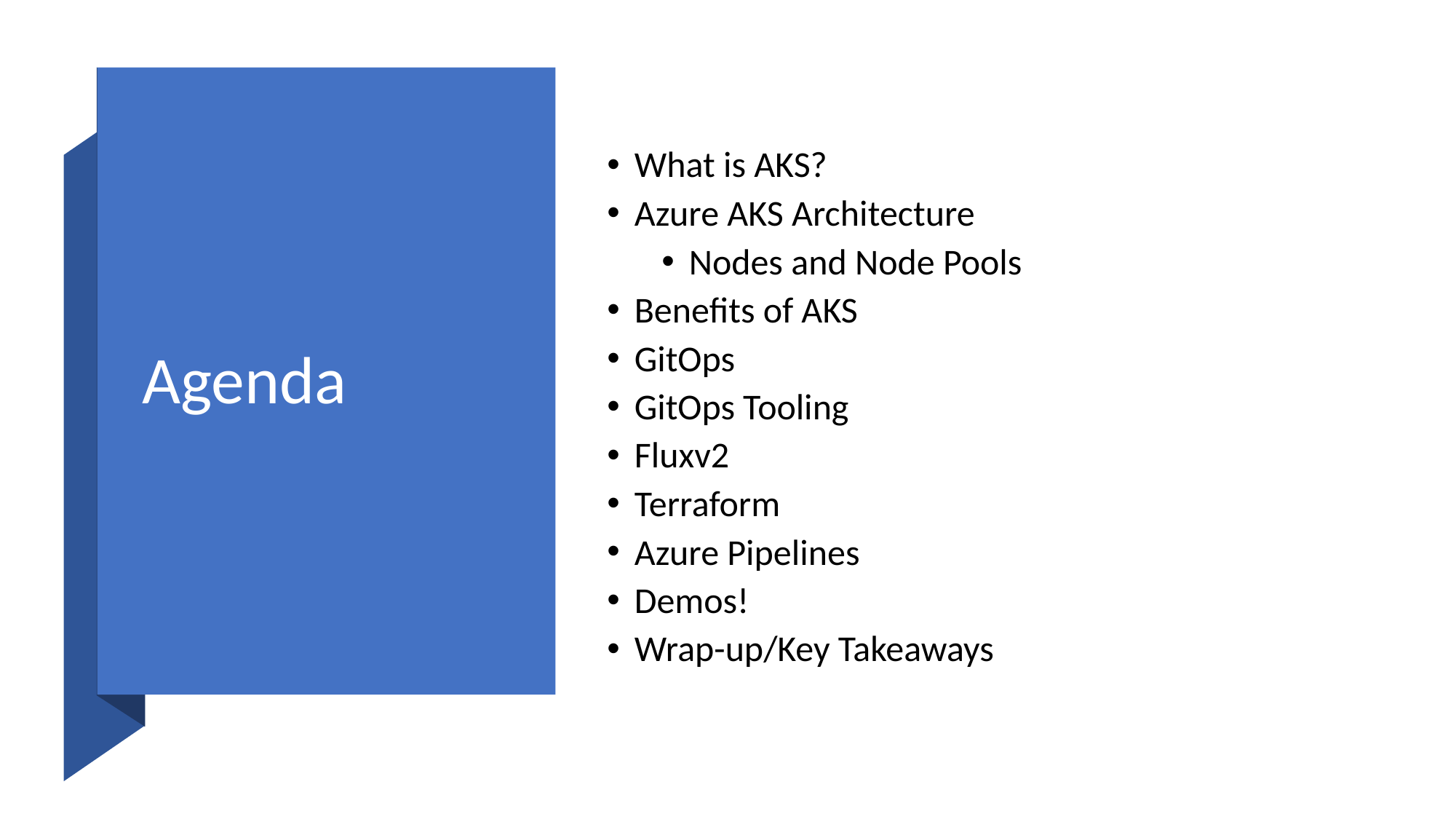

# Agenda
What is AKS?
Azure AKS Architecture
Nodes and Node Pools
Benefits of AKS
GitOps
GitOps Tooling
Fluxv2
Terraform
Azure Pipelines
Demos!
Wrap-up/Key Takeaways